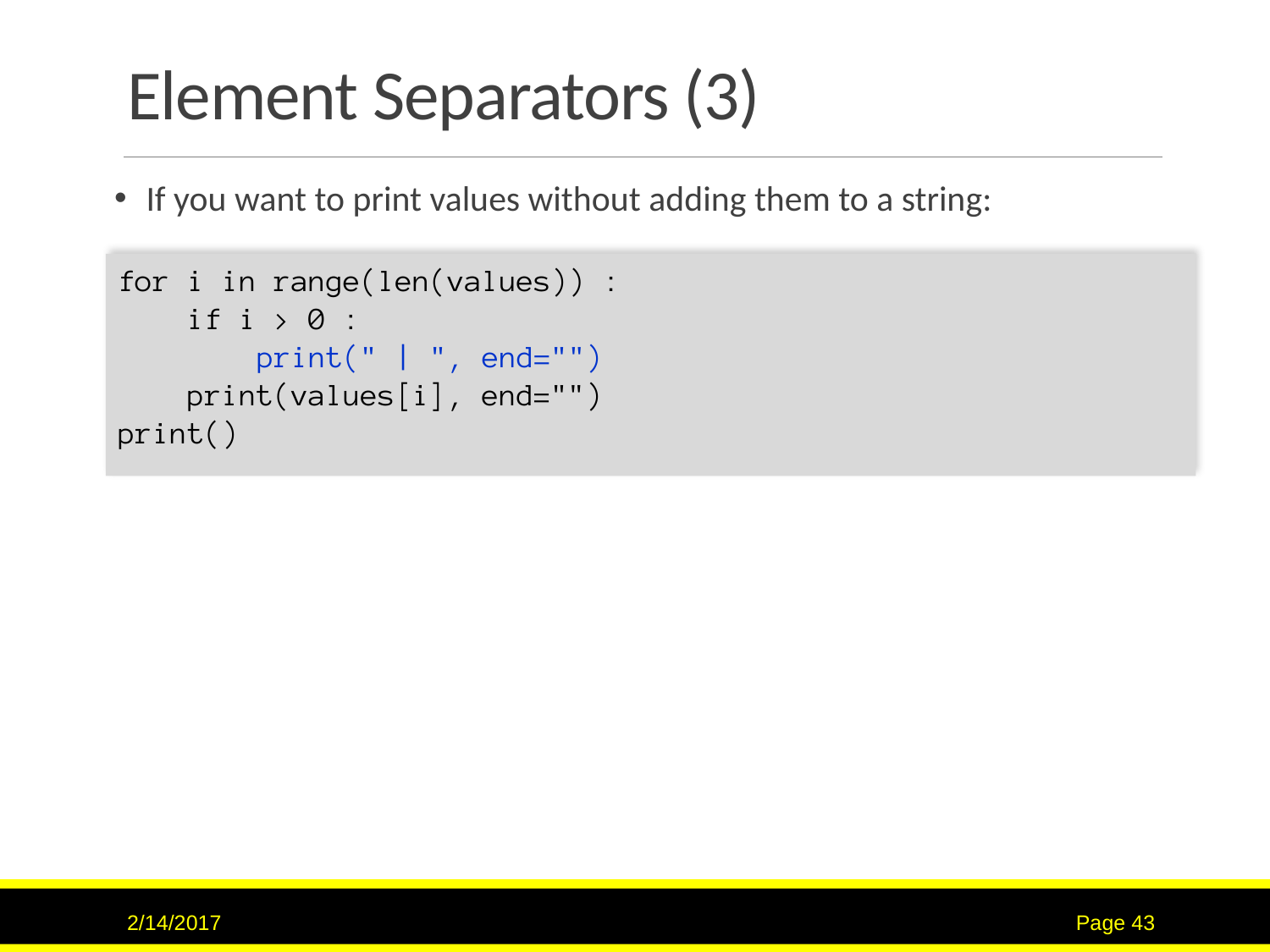

# Element Separators (3)
If you want to print values without adding them to a string:
for i in range(len(values)) :
    if i > 0 :
        print(" | ", end="")
    print(values[i], end="")
print()
2/14/2017
Page 43